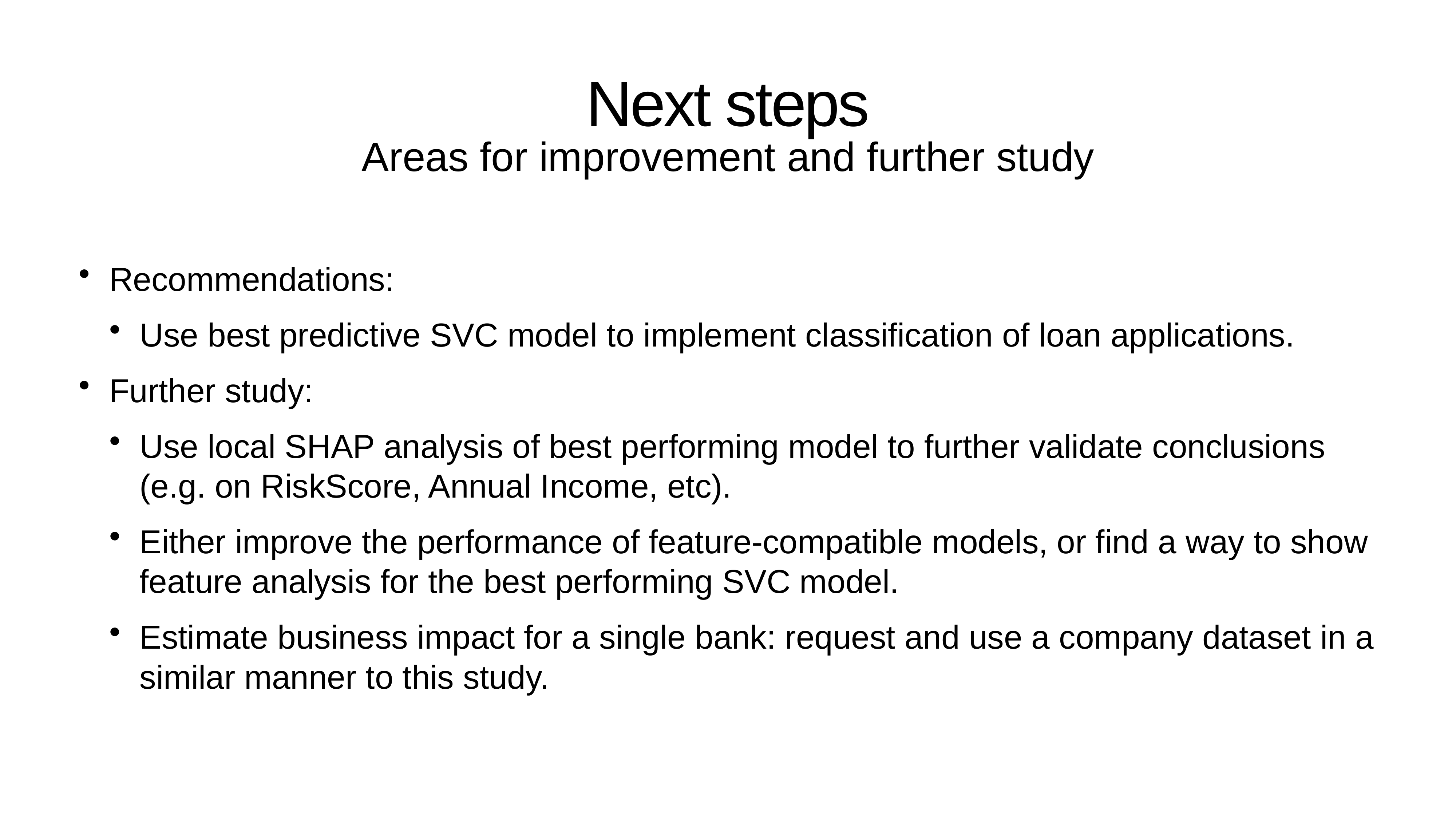

# Next steps
Areas for improvement and further study
Recommendations:
Use best predictive SVC model to implement classification of loan applications.
Further study:
Use local SHAP analysis of best performing model to further validate conclusions (e.g. on RiskScore, Annual Income, etc).
Either improve the performance of feature-compatible models, or find a way to show feature analysis for the best performing SVC model.
Estimate business impact for a single bank: request and use a company dataset in a similar manner to this study.